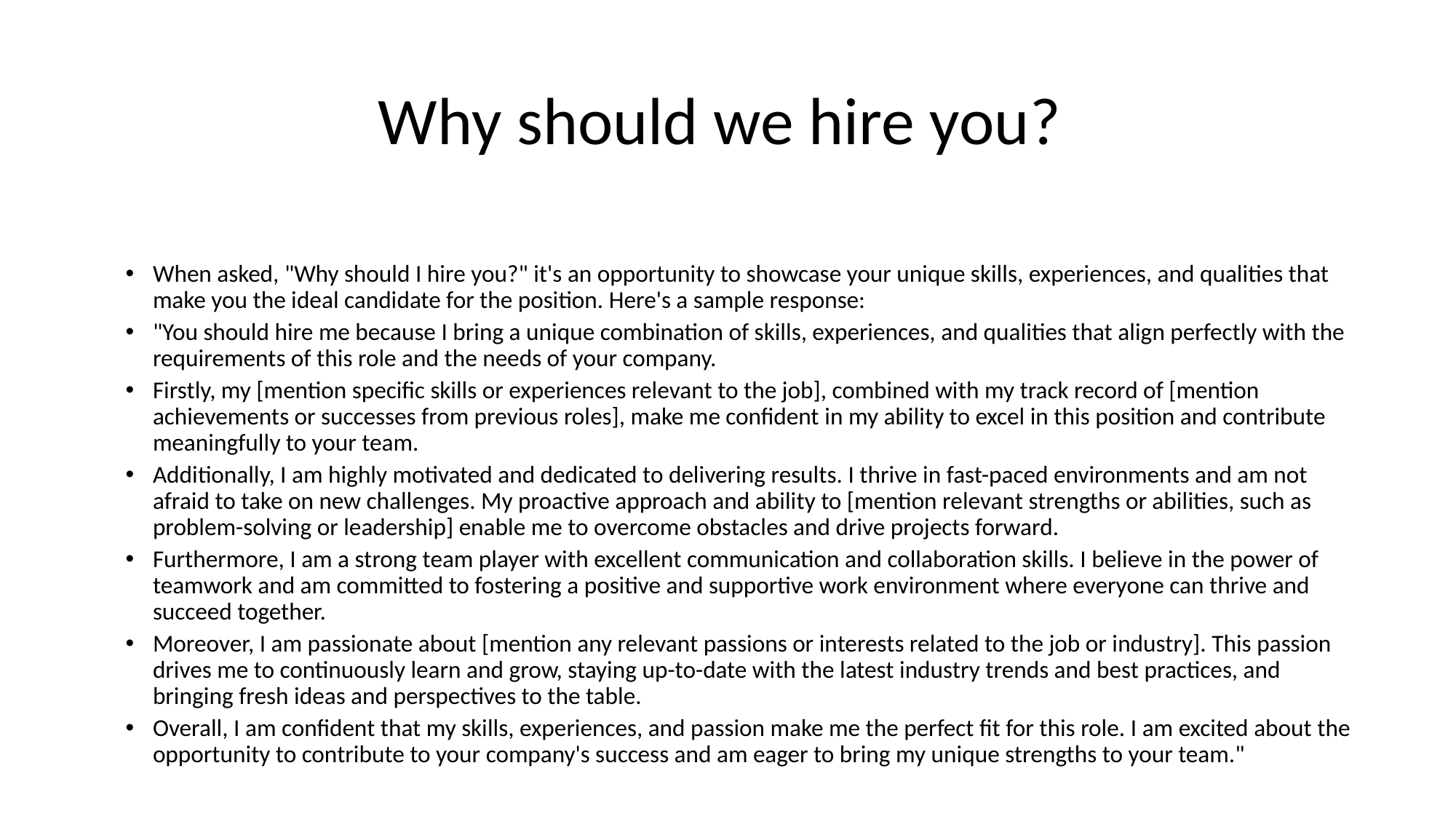

# Why should we hire you?
When asked, "Why should I hire you?" it's an opportunity to showcase your unique skills, experiences, and qualities that make you the ideal candidate for the position. Here's a sample response:
"You should hire me because I bring a unique combination of skills, experiences, and qualities that align perfectly with the requirements of this role and the needs of your company.
Firstly, my [mention specific skills or experiences relevant to the job], combined with my track record of [mention achievements or successes from previous roles], make me confident in my ability to excel in this position and contribute meaningfully to your team.
Additionally, I am highly motivated and dedicated to delivering results. I thrive in fast-paced environments and am not afraid to take on new challenges. My proactive approach and ability to [mention relevant strengths or abilities, such as problem-solving or leadership] enable me to overcome obstacles and drive projects forward.
Furthermore, I am a strong team player with excellent communication and collaboration skills. I believe in the power of teamwork and am committed to fostering a positive and supportive work environment where everyone can thrive and succeed together.
Moreover, I am passionate about [mention any relevant passions or interests related to the job or industry]. This passion drives me to continuously learn and grow, staying up-to-date with the latest industry trends and best practices, and bringing fresh ideas and perspectives to the table.
Overall, I am confident that my skills, experiences, and passion make me the perfect fit for this role. I am excited about the opportunity to contribute to your company's success and am eager to bring my unique strengths to your team."